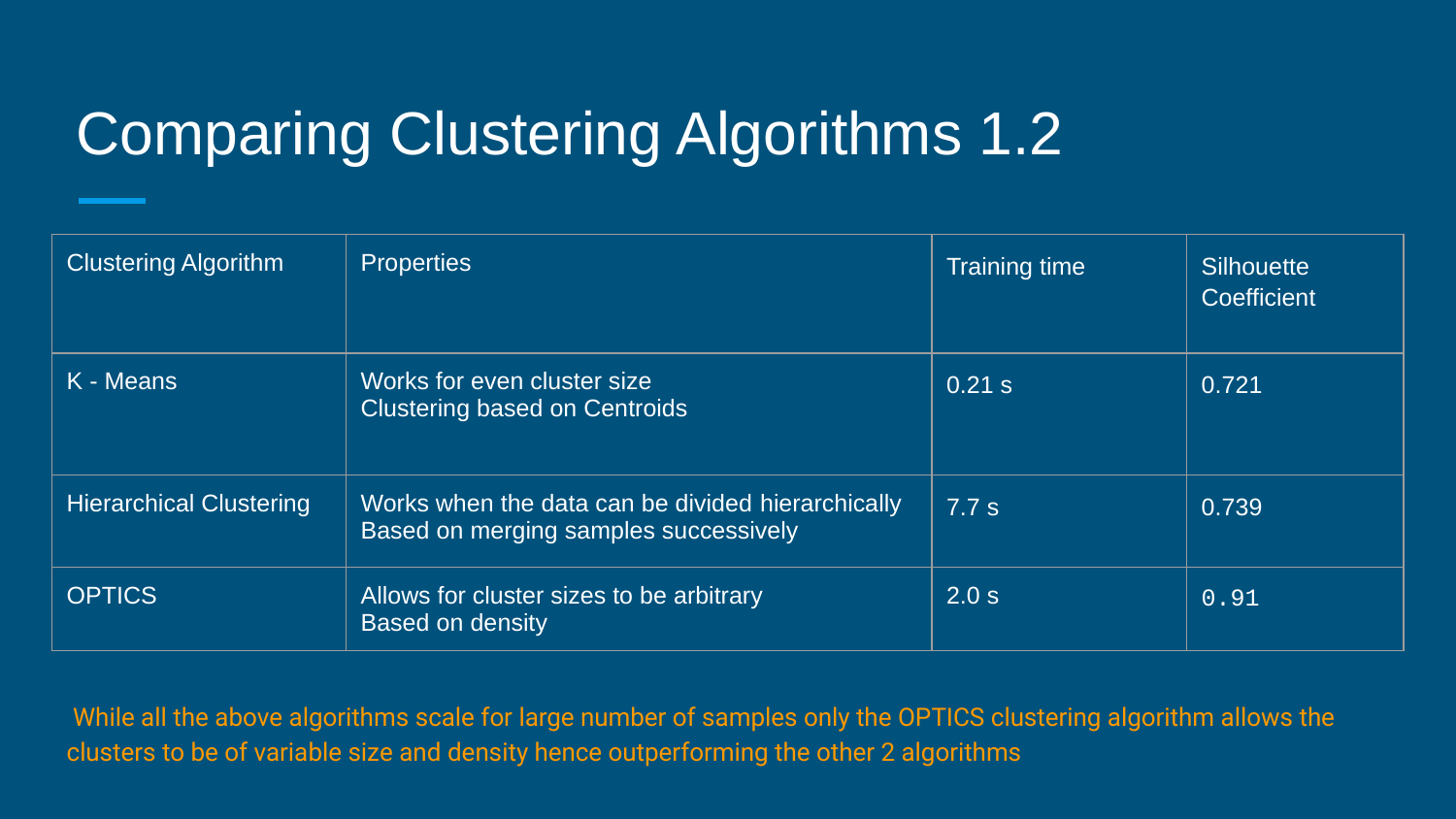

# Comparing Clustering Algorithms 1.2
| Clustering Algorithm | Properties | Training time | Silhouette Coefficient |
| --- | --- | --- | --- |
| K - Means | Works for even cluster size Clustering based on Centroids | 0.21 s | 0.721 |
| Hierarchical Clustering | Works when the data can be divided hierarchically Based on merging samples successively | 7.7 s | 0.739 |
| OPTICS | Allows for cluster sizes to be arbitrary Based on density | 2.0 s | 0.91 |
 While all the above algorithms scale for large number of samples only the OPTICS clustering algorithm allows the clusters to be of variable size and density hence outperforming the other 2 algorithms